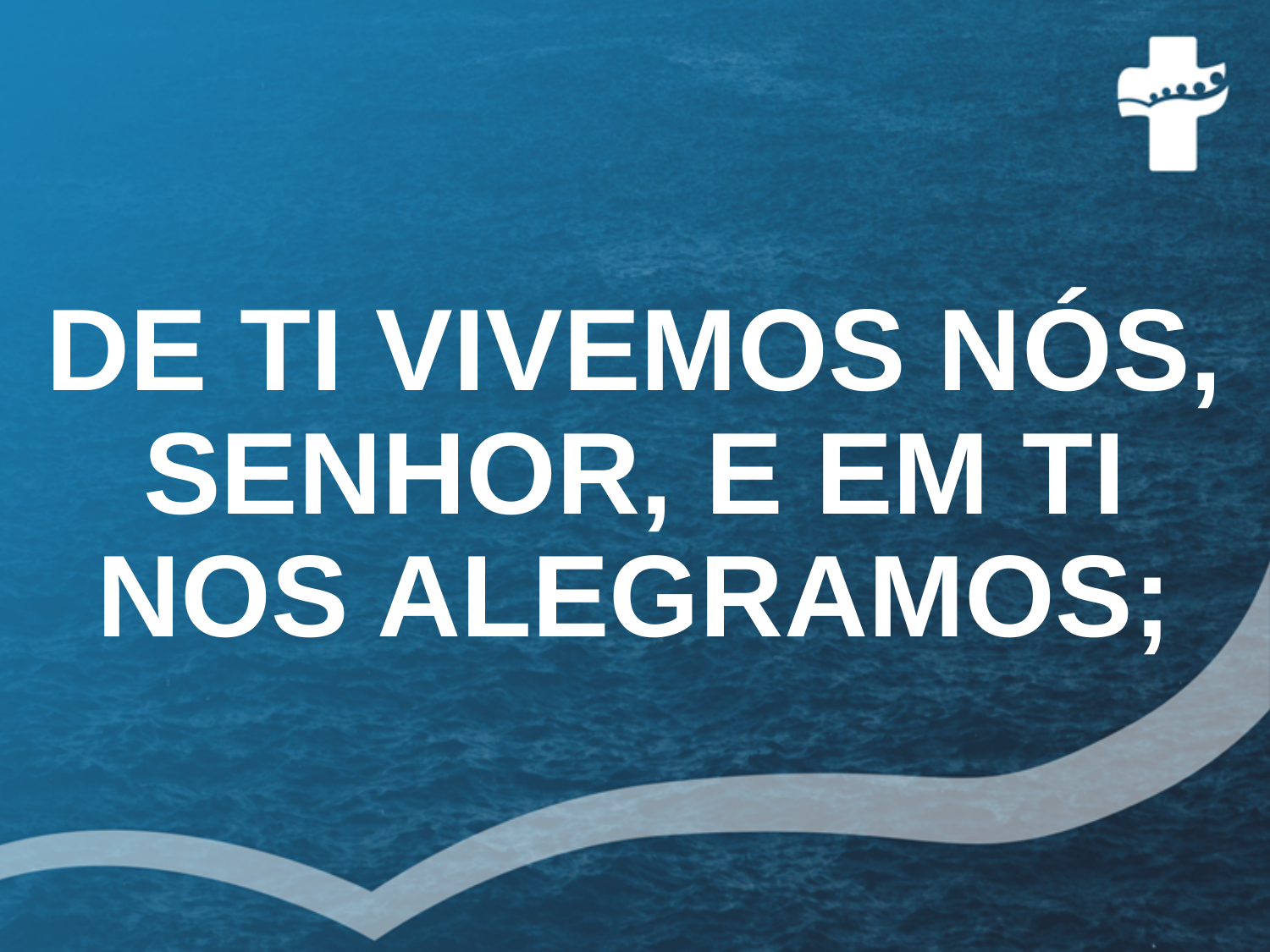

# DE TI VIVEMOS NÓS, SENHOR, E EM TI NOS ALEGRAMOS;